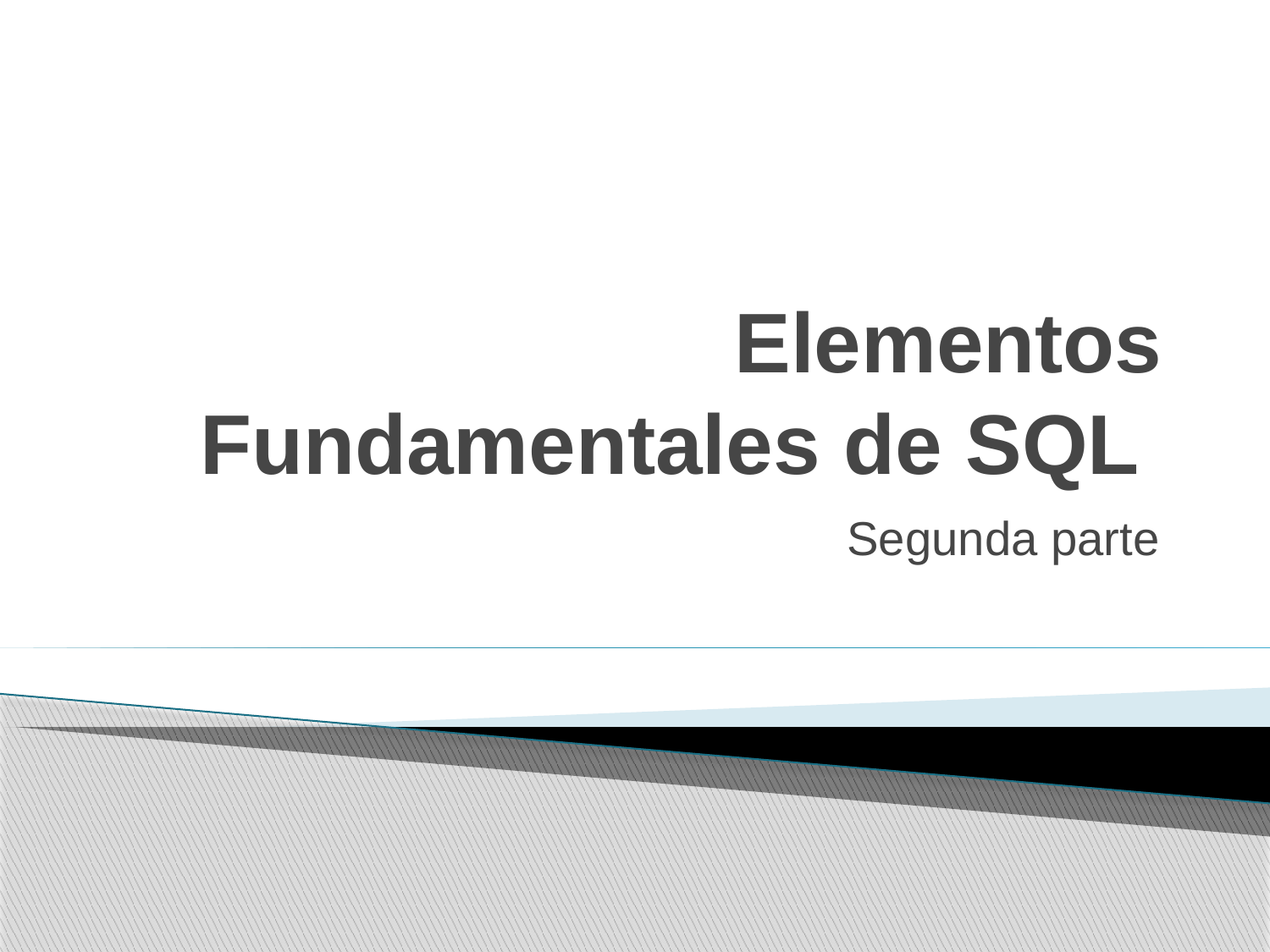

# Elementos Fundamentales de SQL
Segunda parte